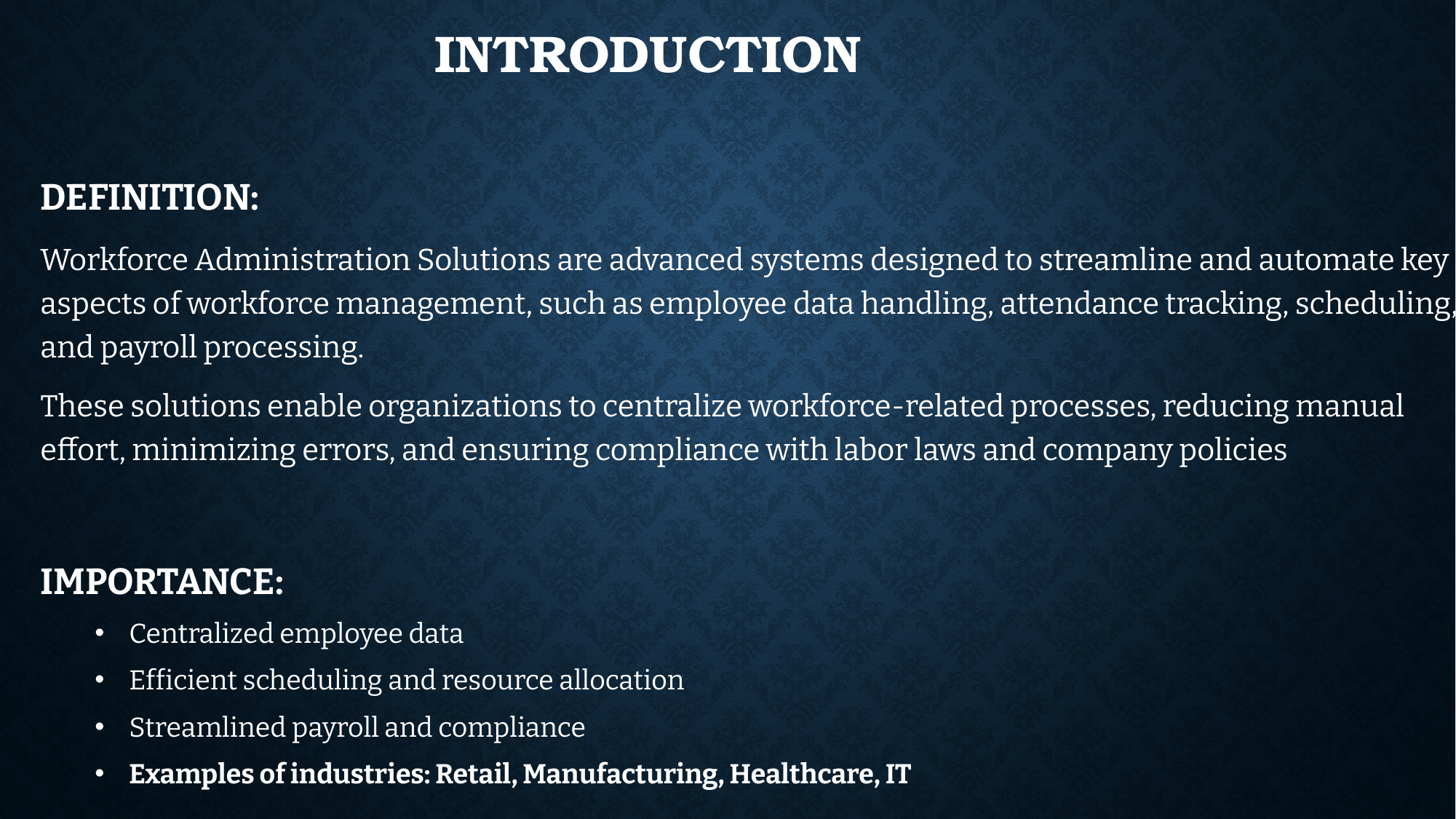

# INTRODUCTION
DEFINITION:
Workforce Administration Solutions are advanced systems designed to streamline and automate key aspects of workforce management, such as employee data handling, attendance tracking, scheduling, and payroll processing.
These solutions enable organizations to centralize workforce-related processes, reducing manual effort, minimizing errors, and ensuring compliance with labor laws and company policies

IMPORTANCE:
Centralized employee data
Efficient scheduling and resource allocation
Streamlined payroll and compliance
Examples of industries: Retail, Manufacturing, Healthcare, IT